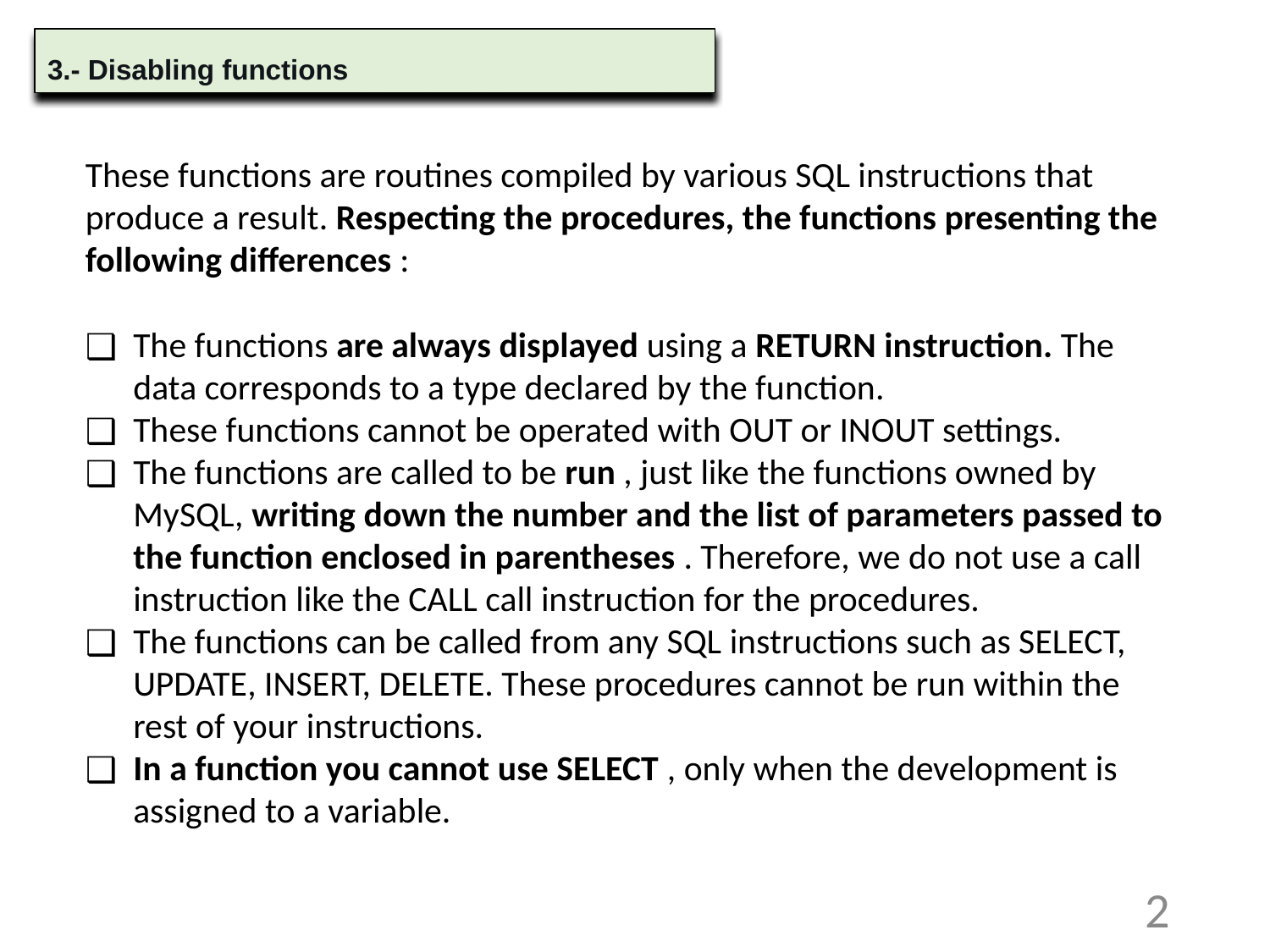

3.- Disabling functions
These functions are routines compiled by various SQL instructions that produce a result. Respecting the procedures, the functions presenting the following differences :

The functions are always displayed using a RETURN instruction. The data corresponds to a type declared by the function.
These functions cannot be operated with OUT or INOUT settings.
The functions are called to be run , just like the functions owned by MySQL, writing down the number and the list of parameters passed to the function enclosed in parentheses . Therefore, we do not use a call instruction like the CALL call instruction for the procedures.
The functions can be called from any SQL instructions such as SELECT, UPDATE, INSERT, DELETE. These procedures cannot be run within the rest of your instructions.
In a function you cannot use SELECT , only when the development is assigned to a variable.
2